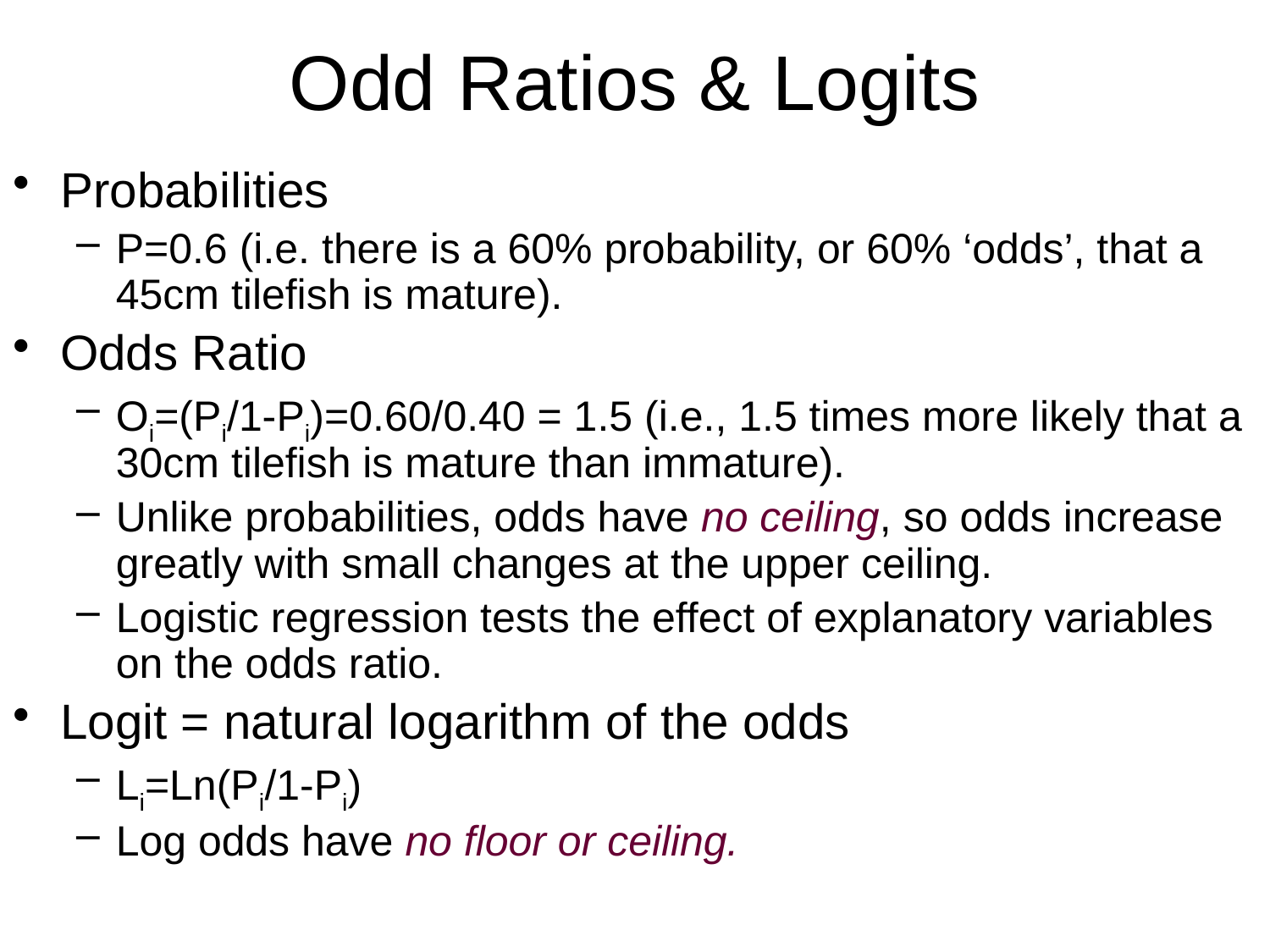

# Odd Ratios & Logits
Probabilities
P=0.6 (i.e. there is a 60% probability, or 60% ‘odds’, that a 45cm tilefish is mature).
Odds Ratio
Oi=(Pi/1-Pi)=0.60/0.40 = 1.5 (i.e., 1.5 times more likely that a 30cm tilefish is mature than immature).
Unlike probabilities, odds have no ceiling, so odds increase greatly with small changes at the upper ceiling.
Logistic regression tests the effect of explanatory variables on the odds ratio.
Logit = natural logarithm of the odds
Li=Ln(Pi/1-Pi)
Log odds have no floor or ceiling.
MAR 536 - Logistic Regression
8